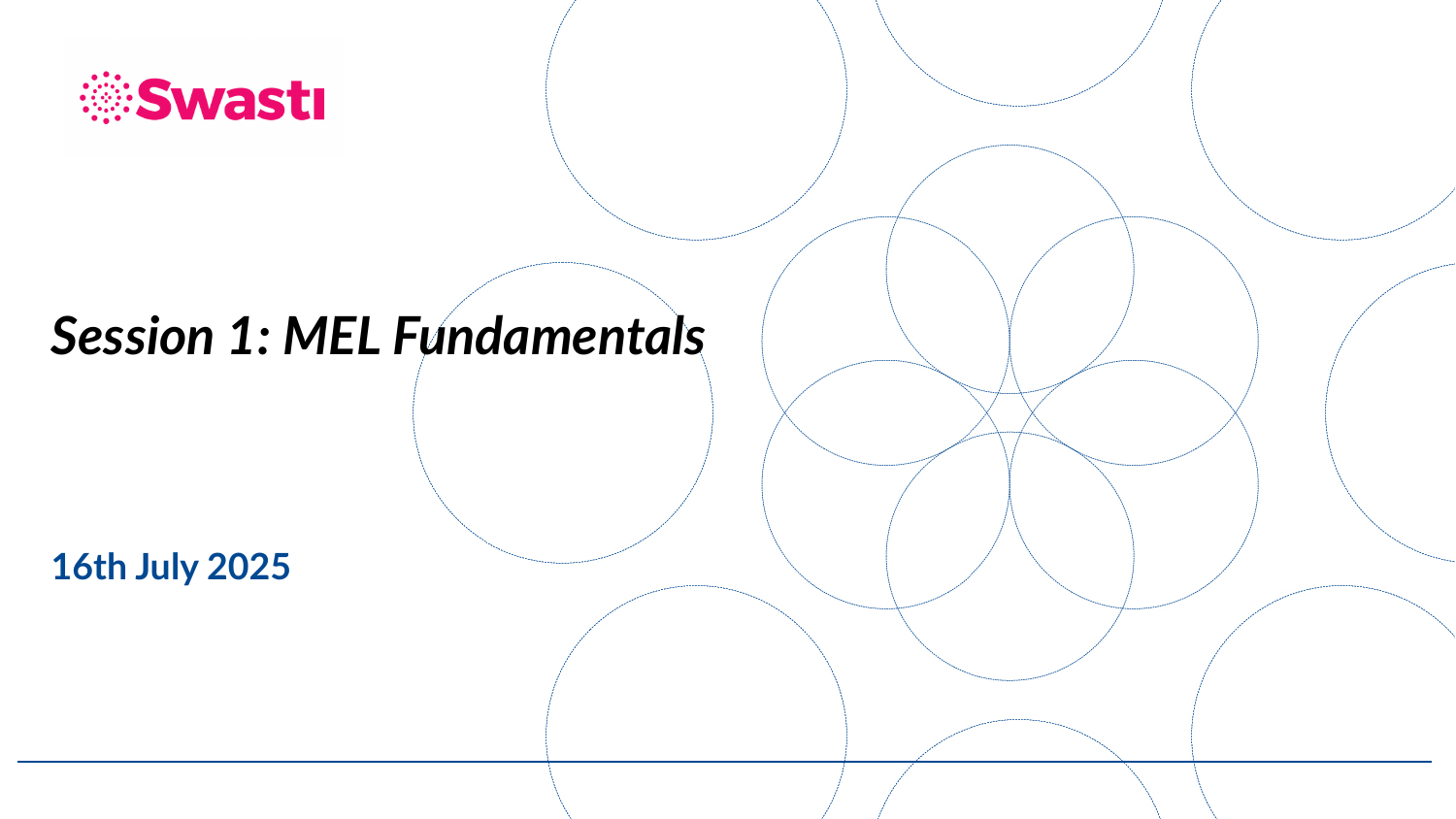

Session 1: MEL Fundamentals

16th July 2025